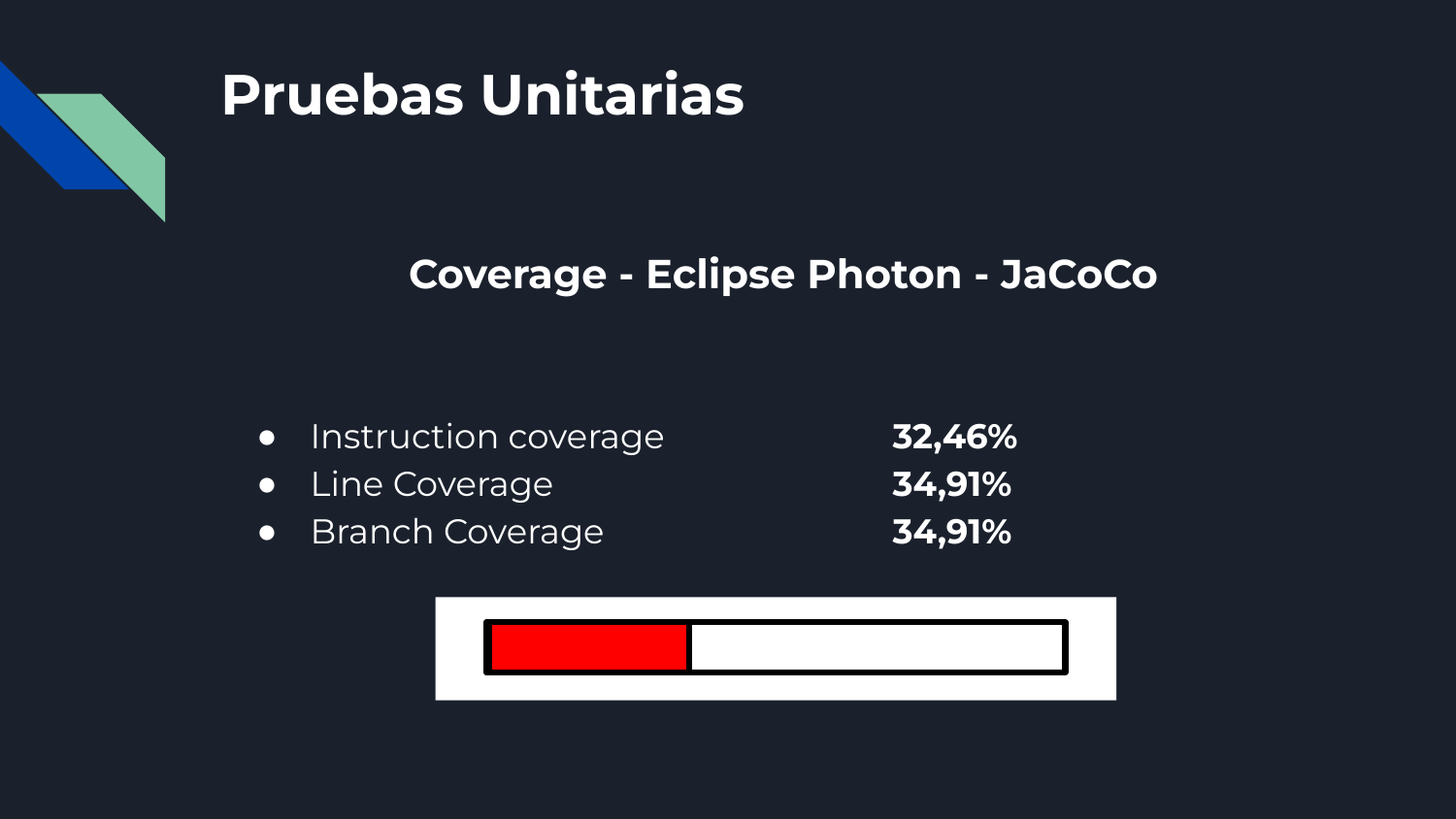

# Pruebas Unitarias
Coverage - Eclipse Photon - JaCoCo

Instruction coverage		32,46%
Line Coverage			34,91%
Branch Coverage		34,91%